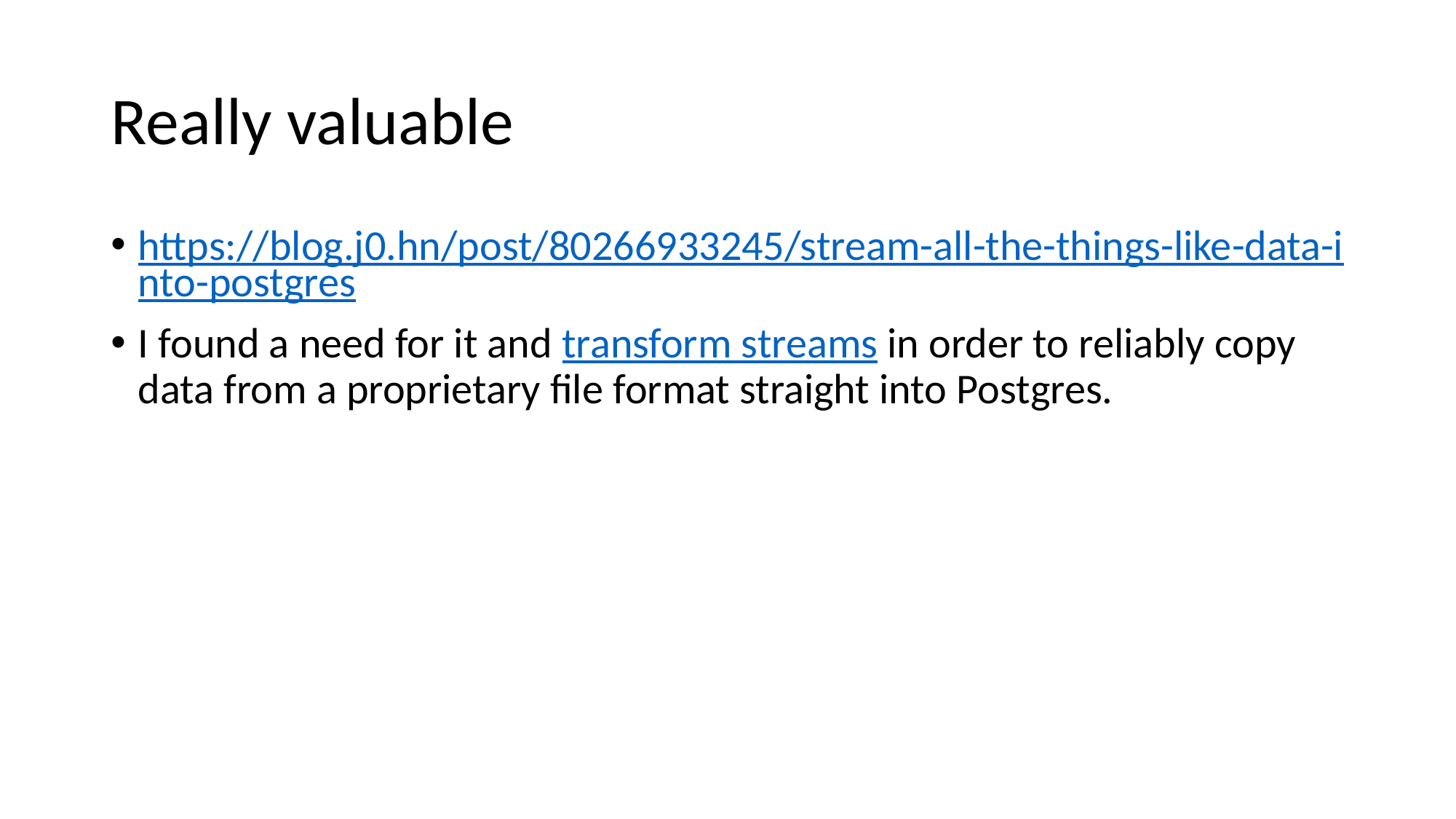

# Really valuable
https://blog.j0.hn/post/80266933245/stream-all-the-things-like-data-into-postgres
I found a need for it and transform streams in order to reliably copy data from a proprietary file format straight into Postgres.